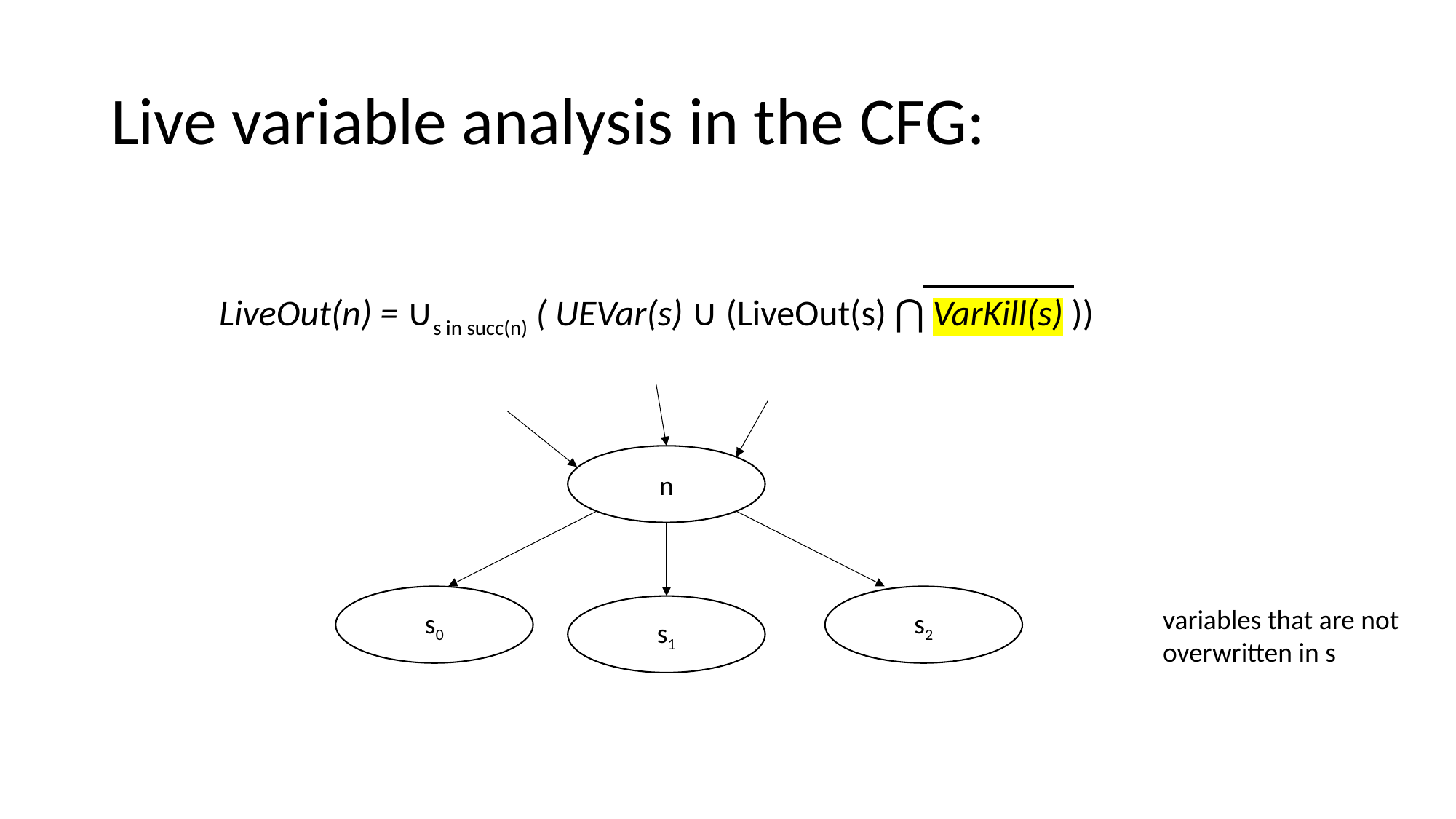

# Live variable analysis in the CFG:
LiveOut(n) = ∪s in succ(n) ( UEVar(s) ∪ (LiveOut(s) ⋂ VarKill(s) ))
n
s0
s2
s1
variables that are not
overwritten in s